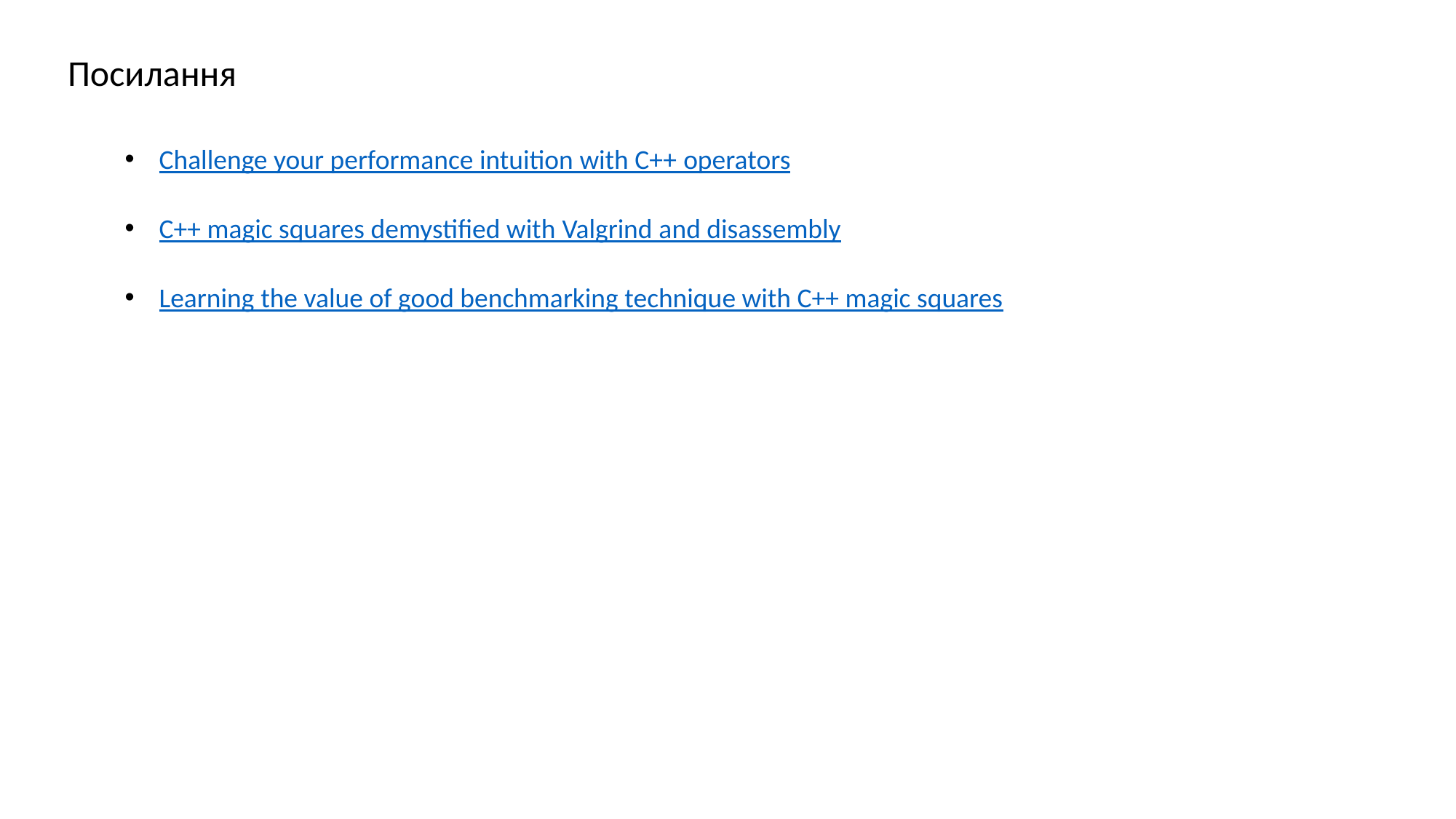

Посилання
Challenge your performance intuition with C++ operators
C++ magic squares demystified with Valgrind and disassembly
Learning the value of good benchmarking technique with C++ magic squares